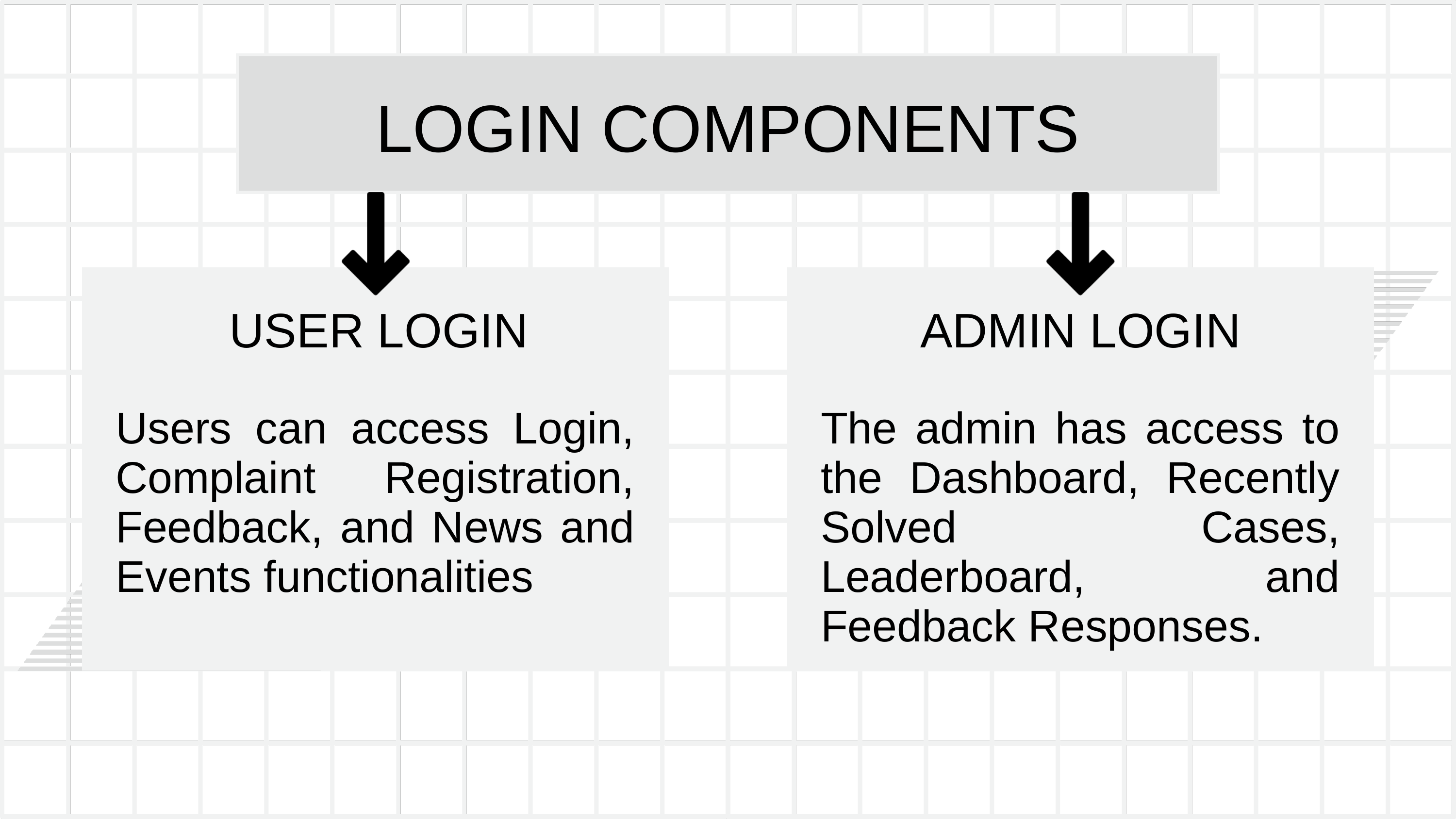

LOGIN COMPONENTS

USER LOGIN
ADMIN LOGIN
Users can access Login, Complaint Registration, Feedback, and News and Events functionalities
The admin has access to the Dashboard, Recently Solved Cases, Leaderboard, and Feedback Responses.